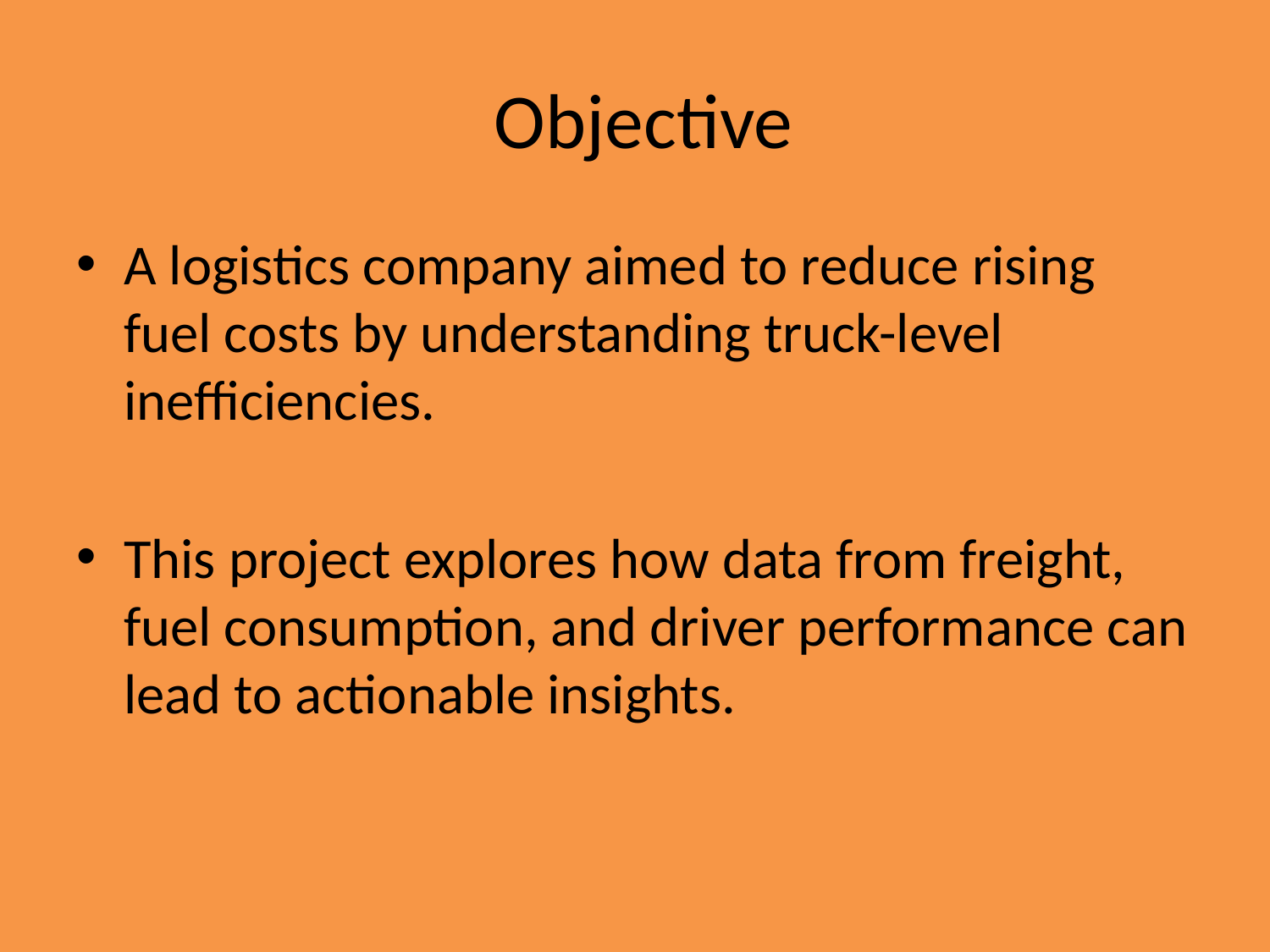

# Objective
A logistics company aimed to reduce rising fuel costs by understanding truck-level inefficiencies.

This project explores how data from freight, fuel consumption, and driver performance can lead to actionable insights.